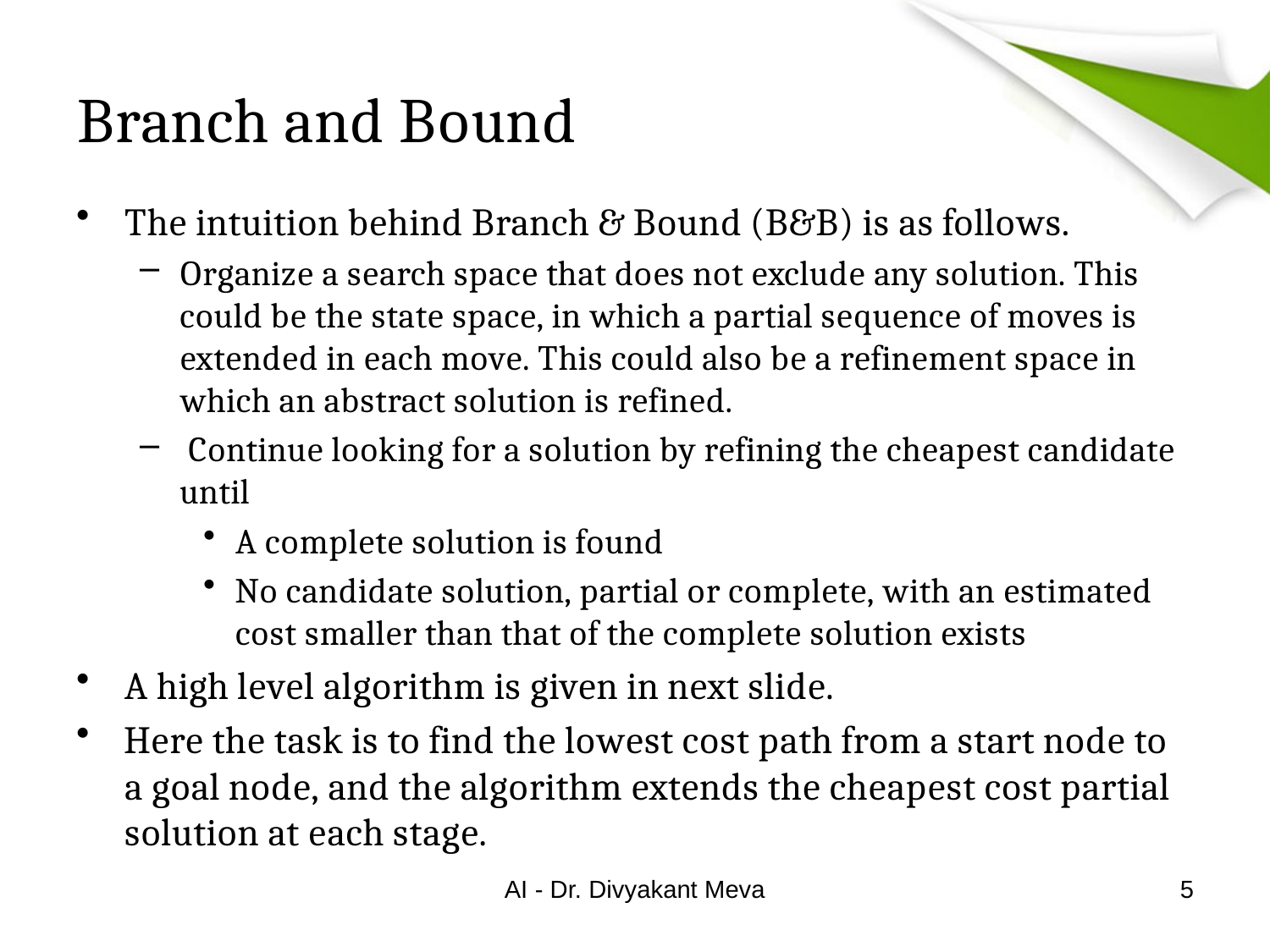

# Branch and Bound
The intuition behind Branch & Bound (B&B) is as follows.
Organize a search space that does not exclude any solution. This could be the state space, in which a partial sequence of moves is extended in each move. This could also be a refinement space in which an abstract solution is refined.
 Continue looking for a solution by refining the cheapest candidate until
A complete solution is found
No candidate solution, partial or complete, with an estimated cost smaller than that of the complete solution exists
A high level algorithm is given in next slide.
Here the task is to find the lowest cost path from a start node to a goal node, and the algorithm extends the cheapest cost partial solution at each stage.

AI - Dr. Divyakant Meva
5